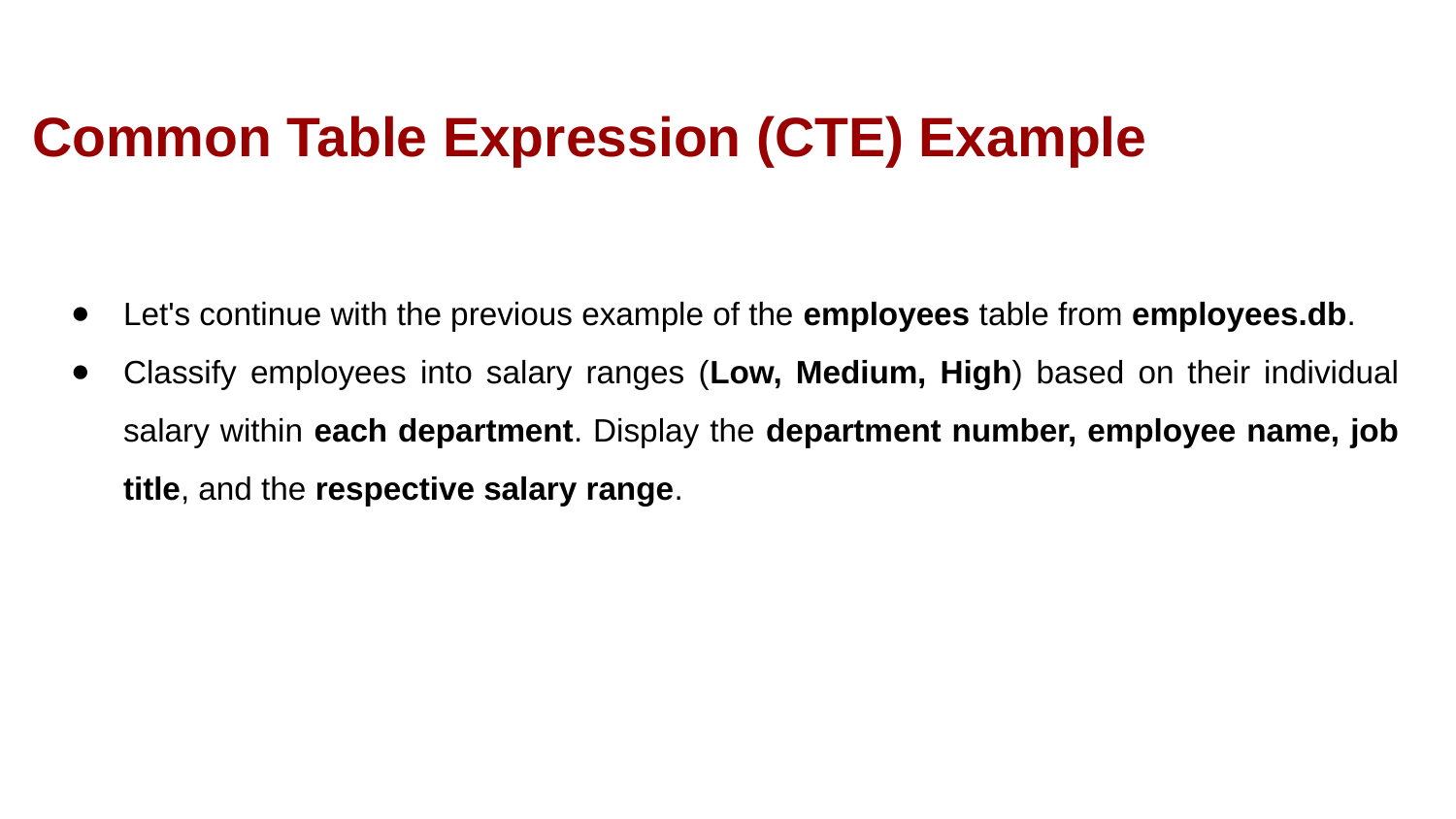

# Common Table Expression (CTE) Example

Let's continue with the previous example of the employees table from employees.db.
Classify employees into salary ranges (Low, Medium, High) based on their individual salary within each department. Display the department number, employee name, job title, and the respective salary range.